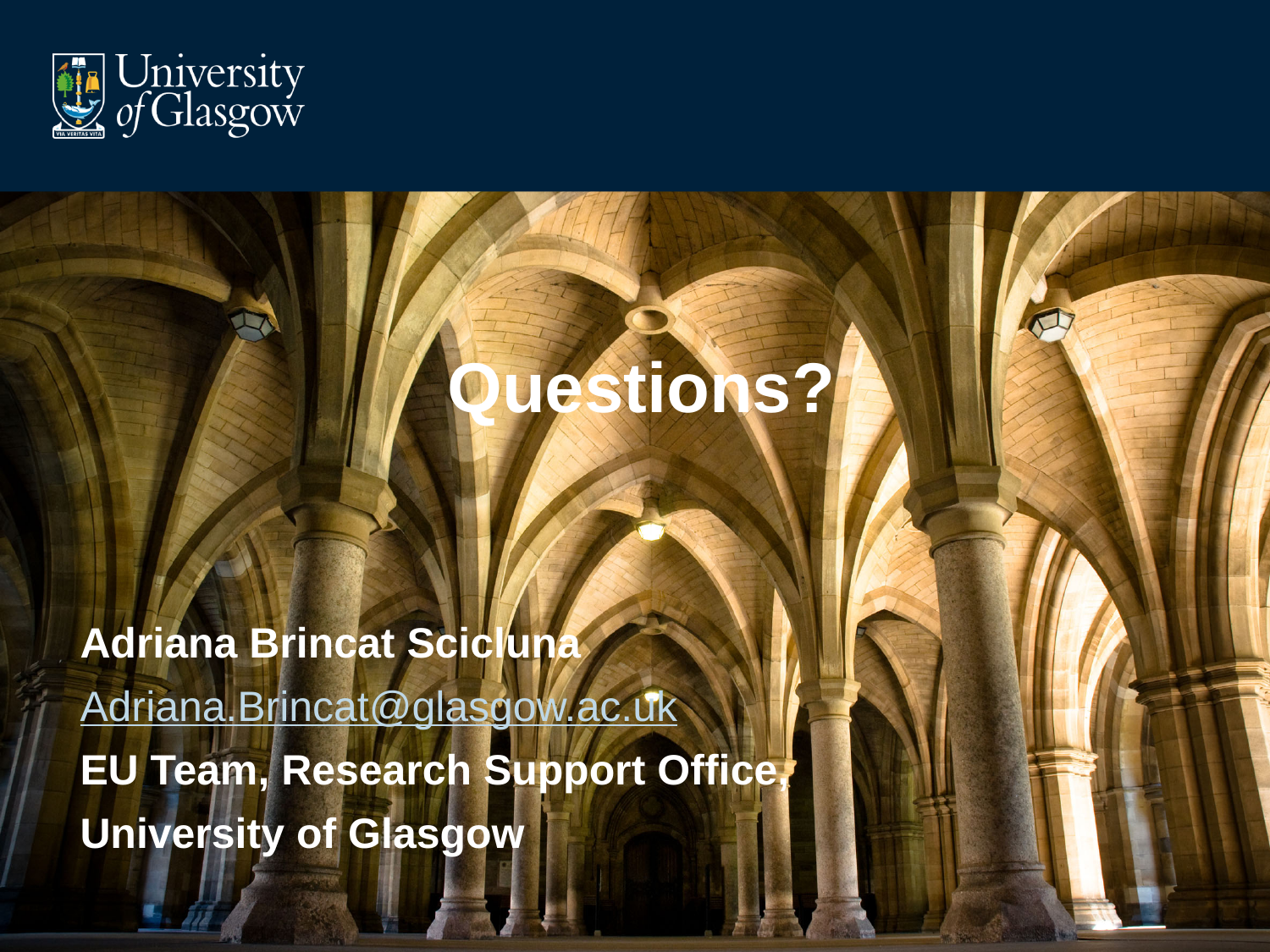

# Questions?
Adriana Brincat Scicluna
Adriana.Brincat@glasgow.ac.uk
EU Team, Research Support Office,
University of Glasgow